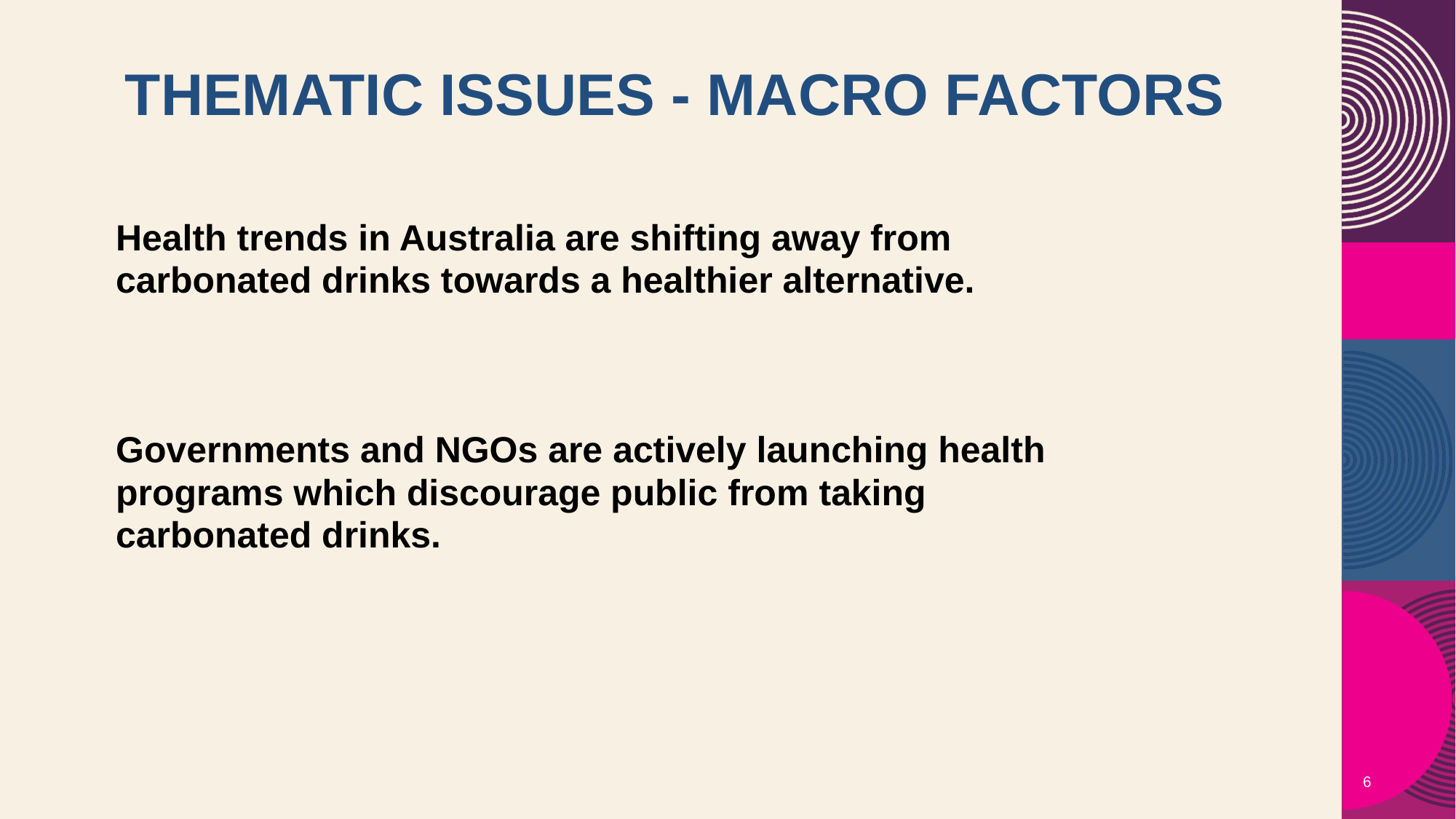

# THEMATIC ISSUES - MacRO FACTORS

Health trends in Australia are shifting away from
carbonated drinks towards a healthier alternative.

Governments and NGOs are actively launching health
programs which discourage public from taking
carbonated drinks.
6